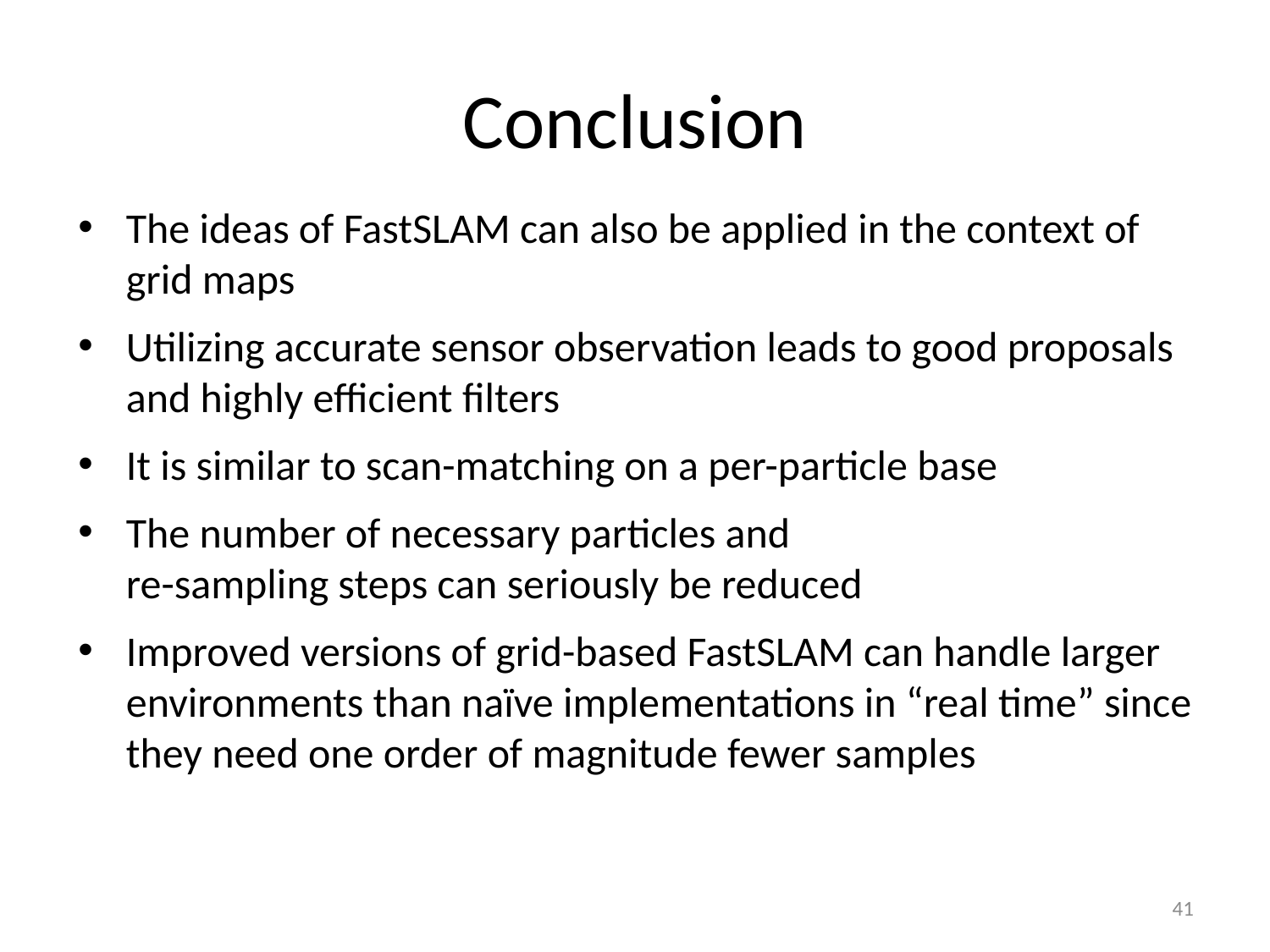

# Conclusion
The ideas of FastSLAM can also be applied in the context of grid maps
Utilizing accurate sensor observation leads to good proposals and highly efficient filters
It is similar to scan-matching on a per-particle base
The number of necessary particles and
re-sampling steps can seriously be reduced
Improved versions of grid-based FastSLAM can handle larger environments than naïve implementations in “real time” since they need one order of magnitude fewer samples
41